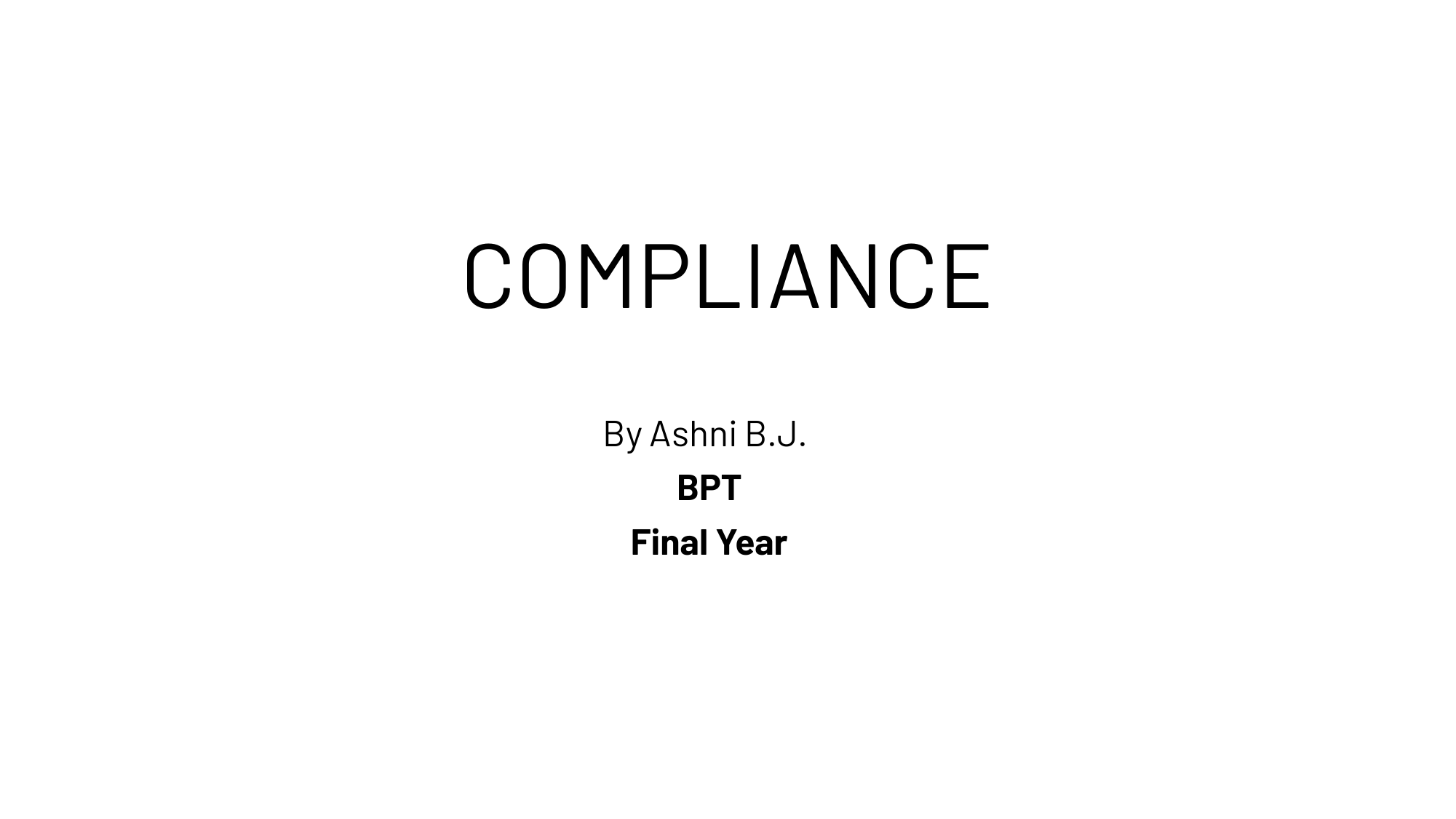

# COMPLIANCE
By Ashni B.J.
BPT
Final Year